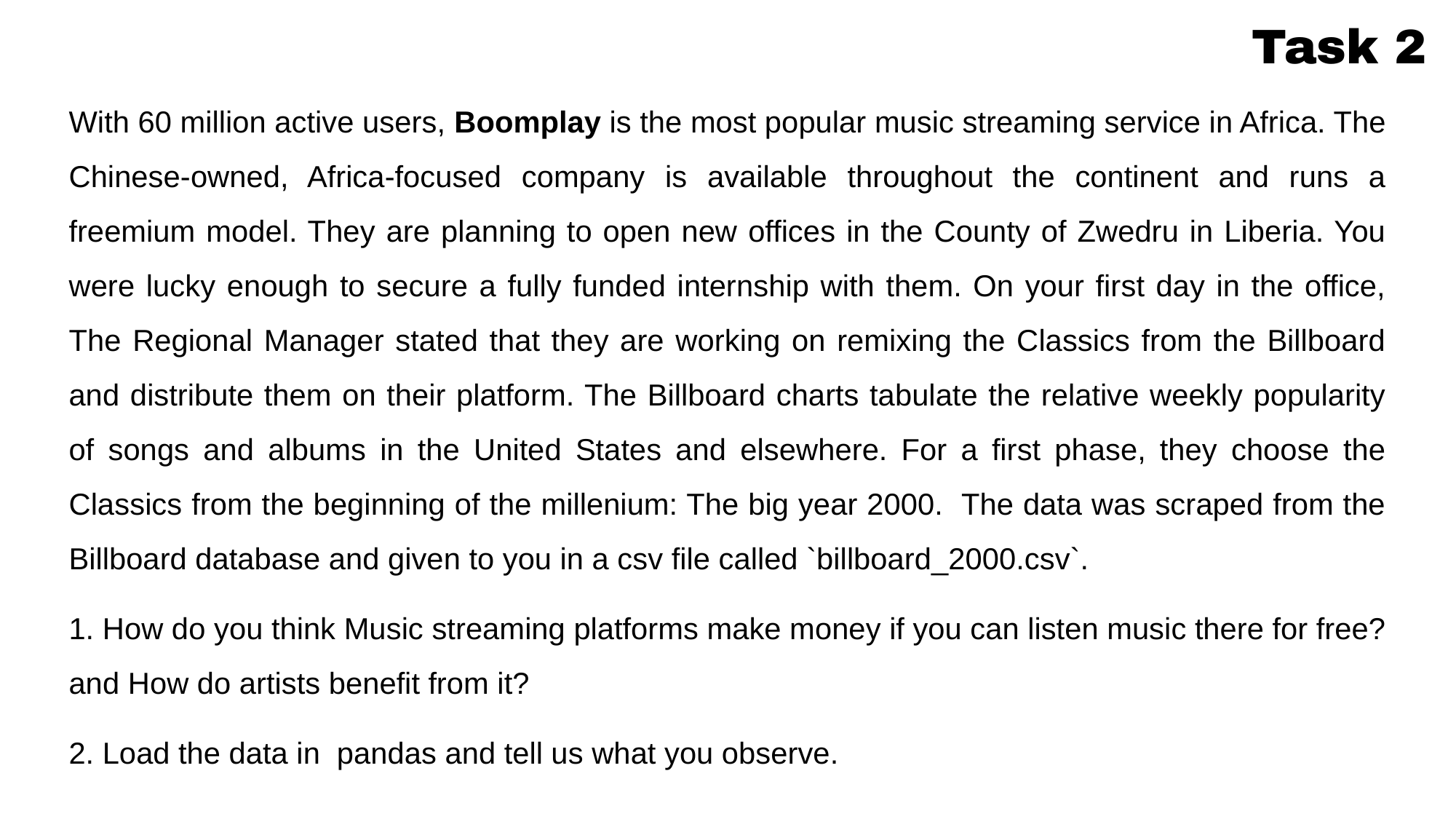

Task 2
With 60 million active users, Boomplay is the most popular music streaming service in Africa. The Chinese-owned, Africa-focused company is available throughout the continent and runs a freemium model. They are planning to open new offices in the County of Zwedru in Liberia. You were lucky enough to secure a fully funded internship with them. On your first day in the office, The Regional Manager stated that they are working on remixing the Classics from the Billboard and distribute them on their platform. The Billboard charts tabulate the relative weekly popularity of songs and albums in the United States and elsewhere. For a first phase, they choose the Classics from the beginning of the millenium: The big year 2000.  The data was scraped from the Billboard database and given to you in a csv file called `billboard_2000.csv`.
1. How do you think Music streaming platforms make money if you can listen music there for free? and How do artists benefit from it?
2. Load the data in  pandas and tell us what you observe.